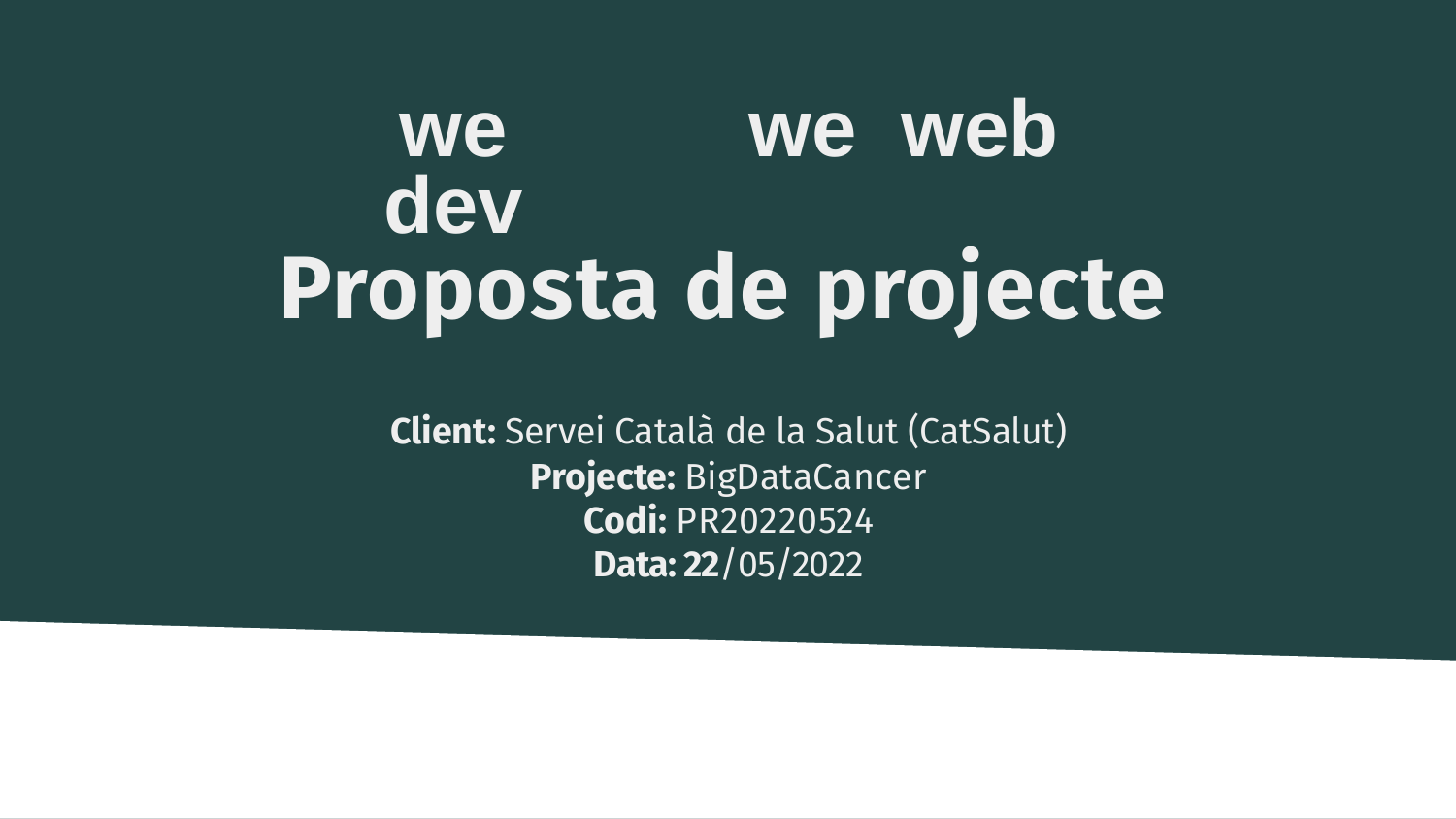

we  web
we  dev
Proposta de projecte
Client: Servei Català de la Salut (CatSalut)
Projecte: BigDataCancer
Codi: PR20220524
Data: 22/05/2022